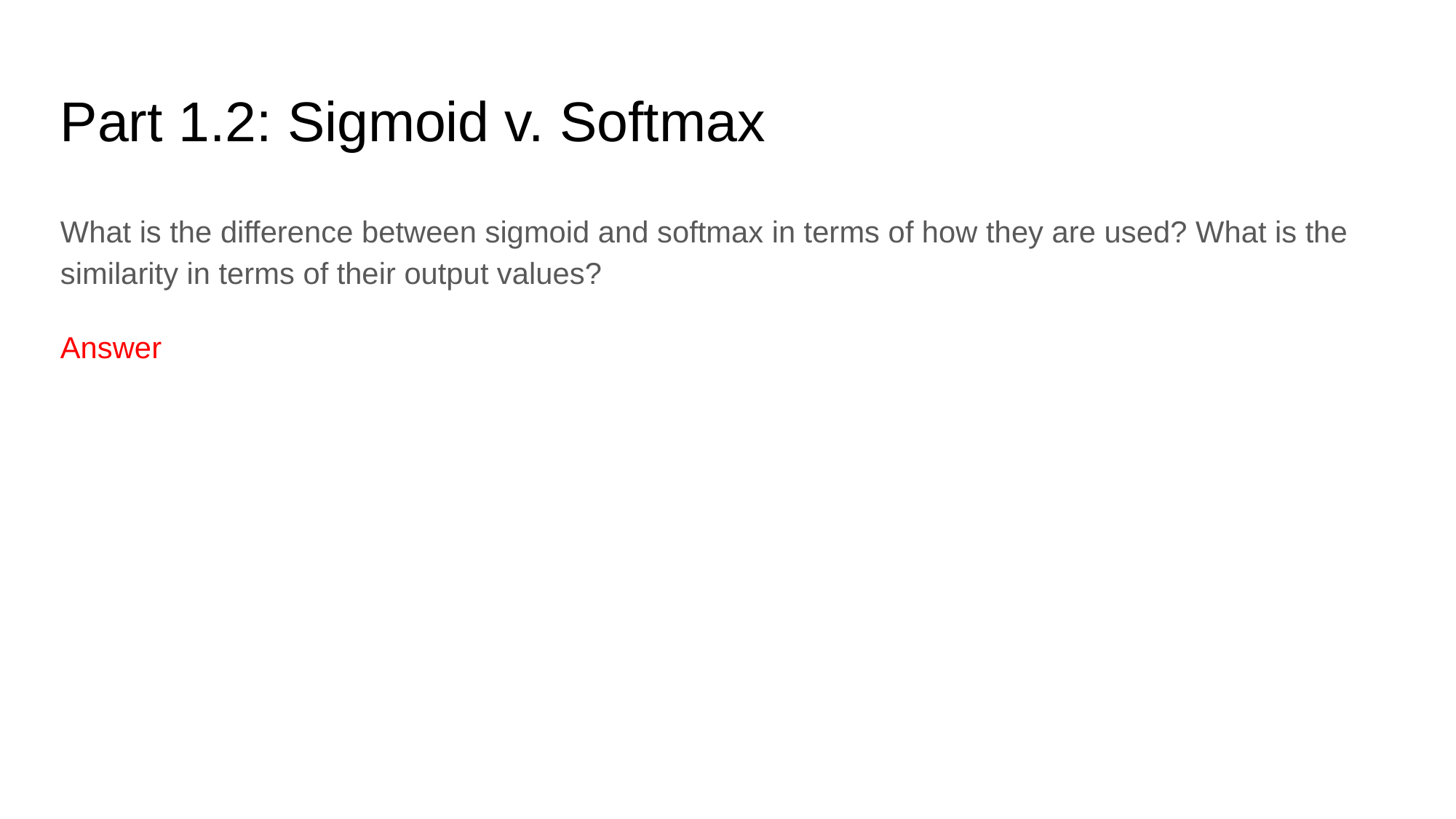

Part 1.2: Sigmoid v. Softmax
What is the difference between sigmoid and softmax in terms of how they are used? What is the similarity in terms of their output values?
Answer